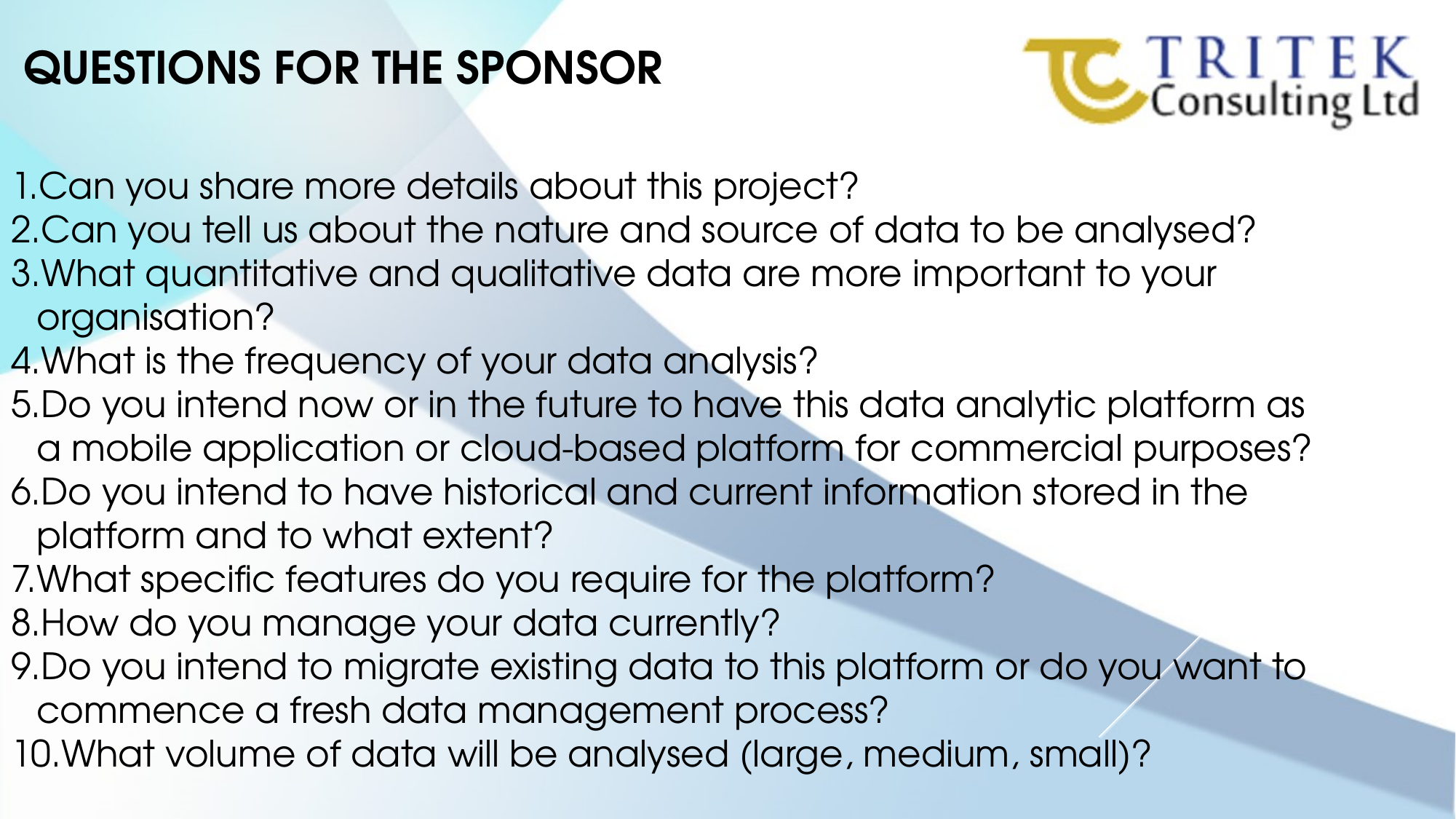

# QUESTIONS FOR THE SPONSOR
Can you share more details about this project?
Can you tell us about the nature and source of data to be analysed?
What quantitative and qualitative data are more important to your organisation?
What is the frequency of your data analysis?
Do you intend now or in the future to have this data analytic platform as a mobile application or cloud-based platform for commercial purposes?
Do you intend to have historical and current information stored in the platform and to what extent?
What specific features do you require for the platform?
How do you manage your data currently?
Do you intend to migrate existing data to this platform or do you want to commence a fresh data management process?
What volume of data will be analysed (large, medium, small)?